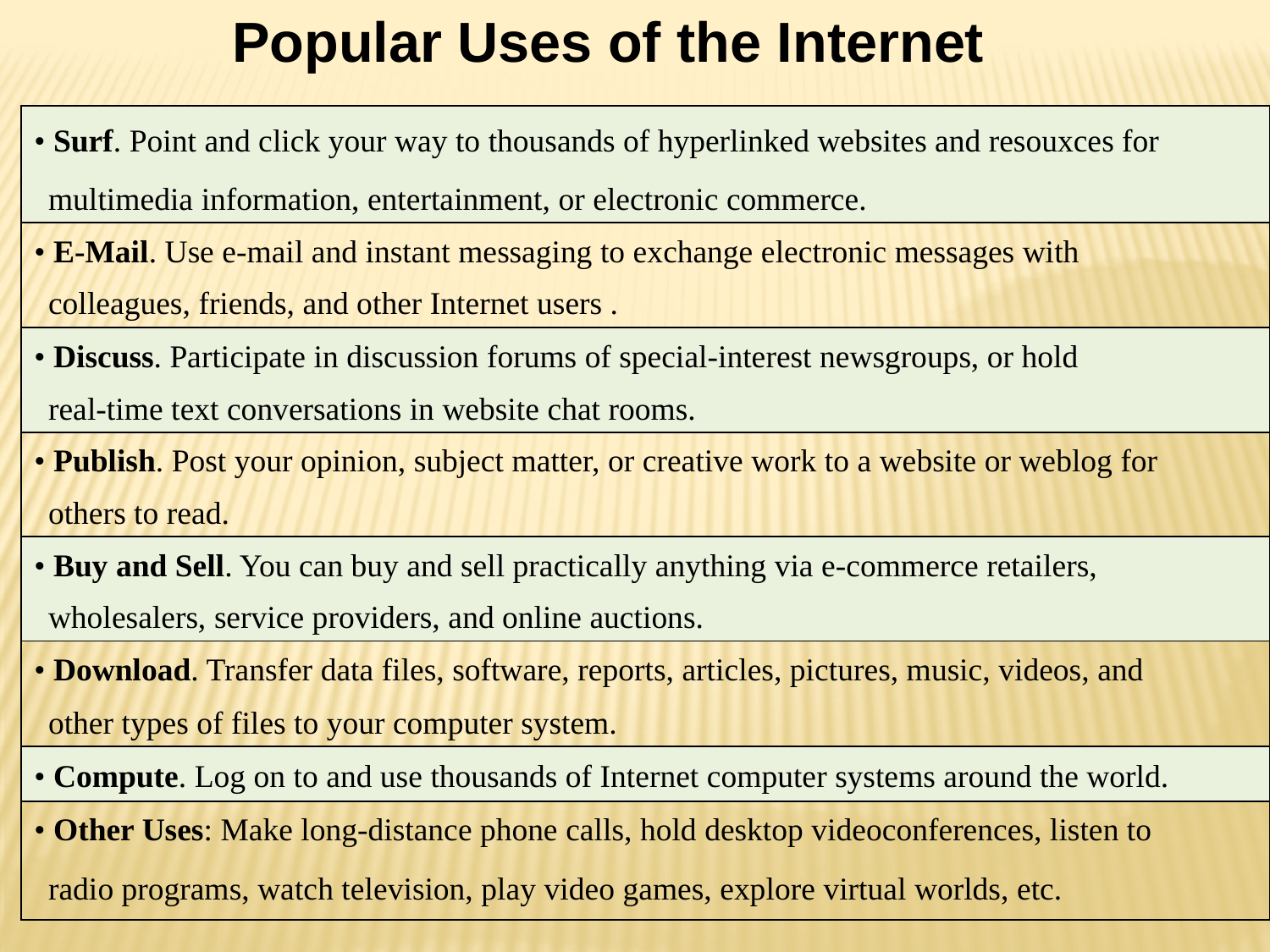

Popular Uses of the Internet
| • Surf. Point and click your way to thousands of hyperlinked websites and resouxces for |
| --- |
| multimedia information, entertainment, or electronic commerce. |
| • E-Mail. Use e-mail and instant messaging to exchange electronic messages with |
| colleagues, friends, and other Internet users . |
| • Discuss. Participate in discussion forums of special-interest newsgroups, or hold |
| real-time text conversations in website chat rooms. |
| • Publish. Post your opinion, subject matter, or creative work to a website or weblog for |
| others to read. |
| • Buy and Sell. You can buy and sell practically anything via e-commerce retailers, |
| wholesalers, service providers, and online auctions. |
| • Download. Transfer data files, software, reports, articles, pictures, music, videos, and |
| other types of files to your computer system. |
| • Compute. Log on to and use thousands of Internet computer systems around the world. |
| • Other Uses: Make long-distance phone calls, hold desktop videoconferences, listen to |
| radio programs, watch television, play video games, explore virtual worlds, etc. |